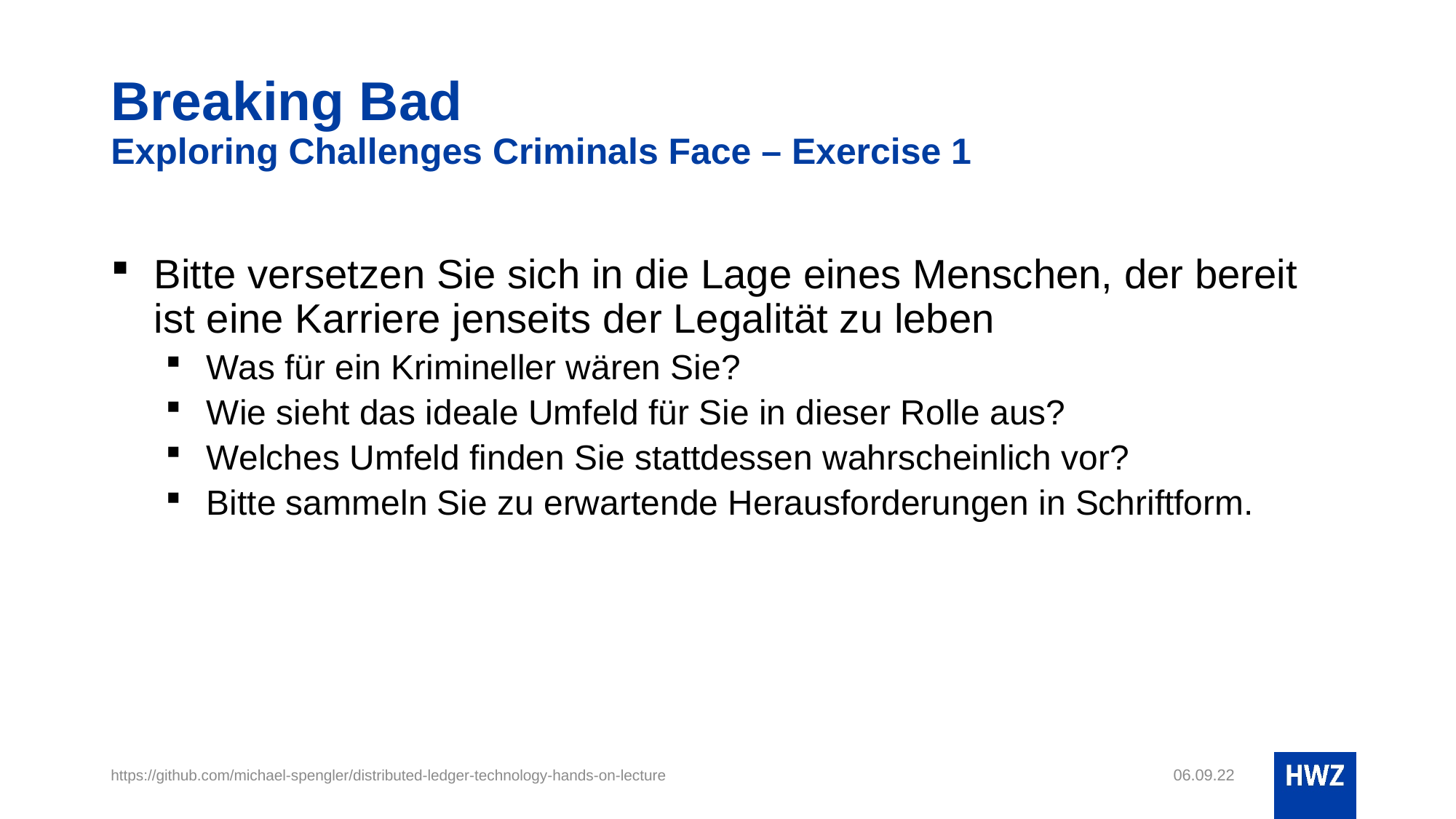

# Breaking Bad Exploring Challenges Criminals Face – Exercise 1
Bitte versetzen Sie sich in die Lage eines Menschen, der bereit ist eine Karriere jenseits der Legalität zu leben
Was für ein Krimineller wären Sie?
Wie sieht das ideale Umfeld für Sie in dieser Rolle aus?
Welches Umfeld finden Sie stattdessen wahrscheinlich vor?
Bitte sammeln Sie zu erwartende Herausforderungen in Schriftform.

https://github.com/michael-spengler/distributed-ledger-technology-hands-on-lecture
06.09.22